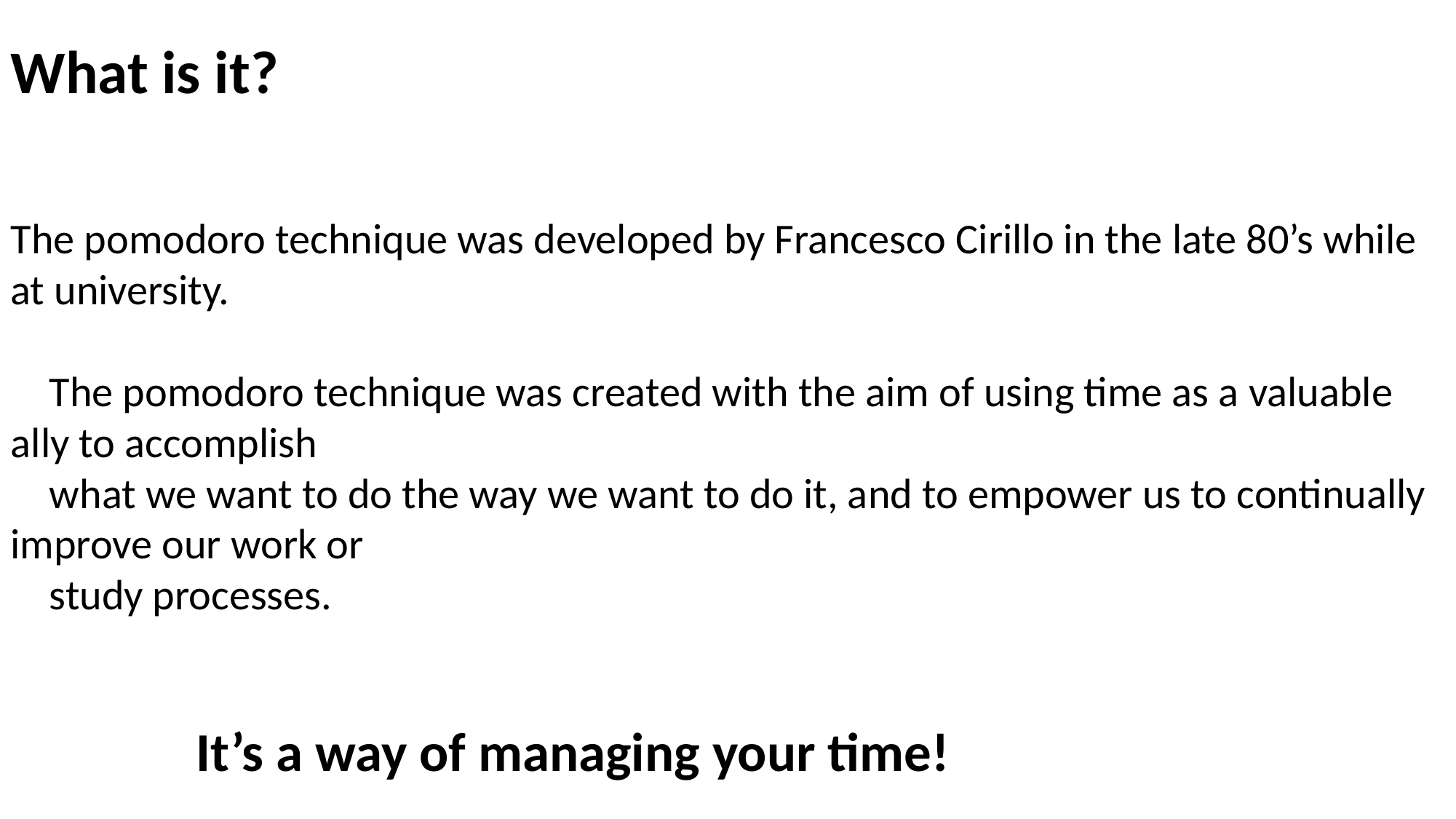

What is it?

The pomodoro technique was developed by Francesco Cirillo in the late 80’s while at university.

    The pomodoro technique was created with the aim of using time as a valuable ally to accomplish
    what we want to do the way we want to do it, and to empower us to continually improve our work or
    study processes.

               It’s a way of managing your time!